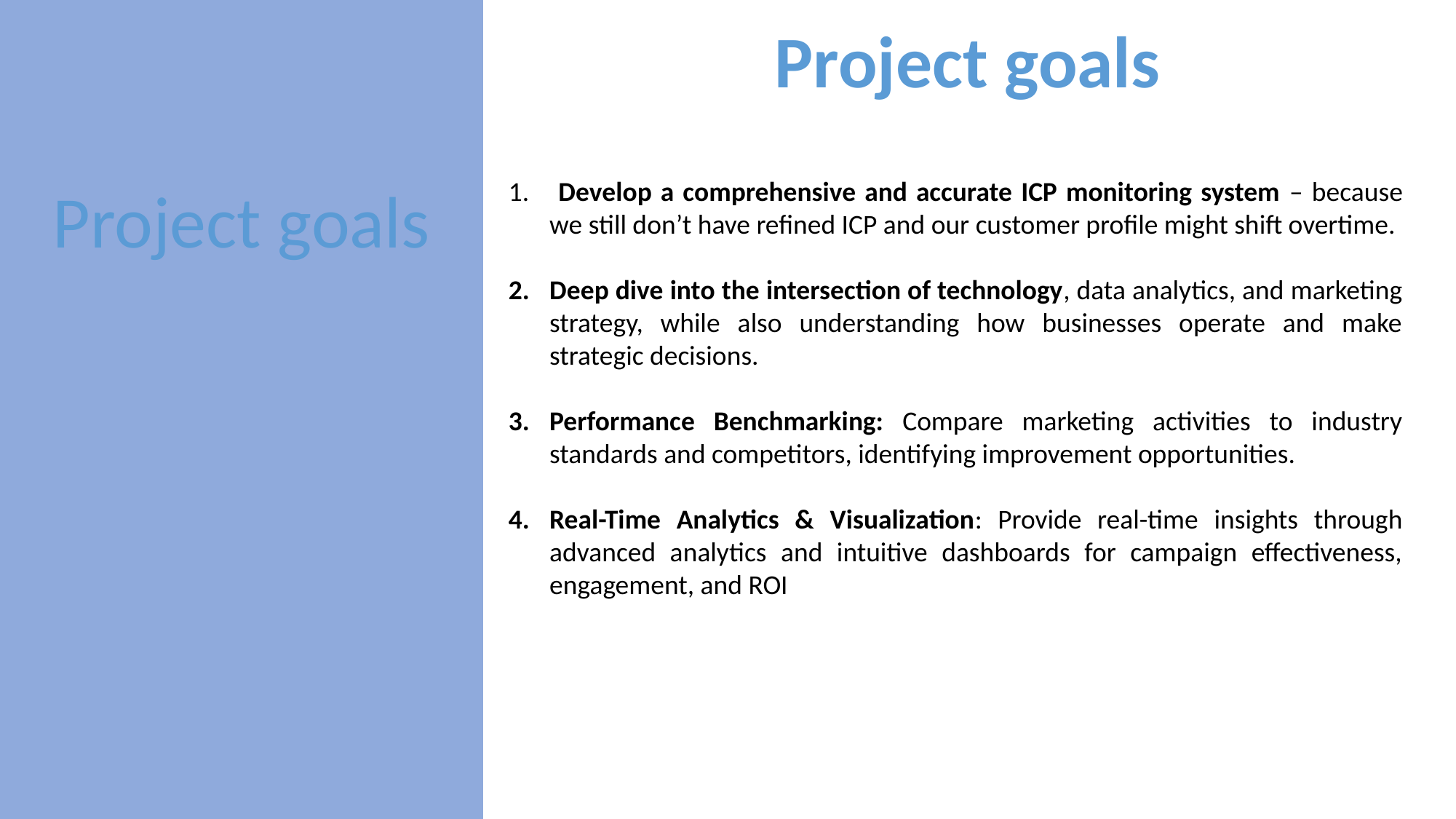

Project goals
# Project goals
 Develop a comprehensive and accurate ICP monitoring system – because we still don’t have refined ICP and our customer profile might shift overtime.

Deep dive into the intersection of technology, data analytics, and marketing strategy, while also understanding how businesses operate and make strategic decisions.

Performance Benchmarking: Compare marketing activities to industry standards and competitors, identifying improvement opportunities.

Real-Time Analytics & Visualization: Provide real-time insights through advanced analytics and intuitive dashboards for campaign effectiveness, engagement, and ROI